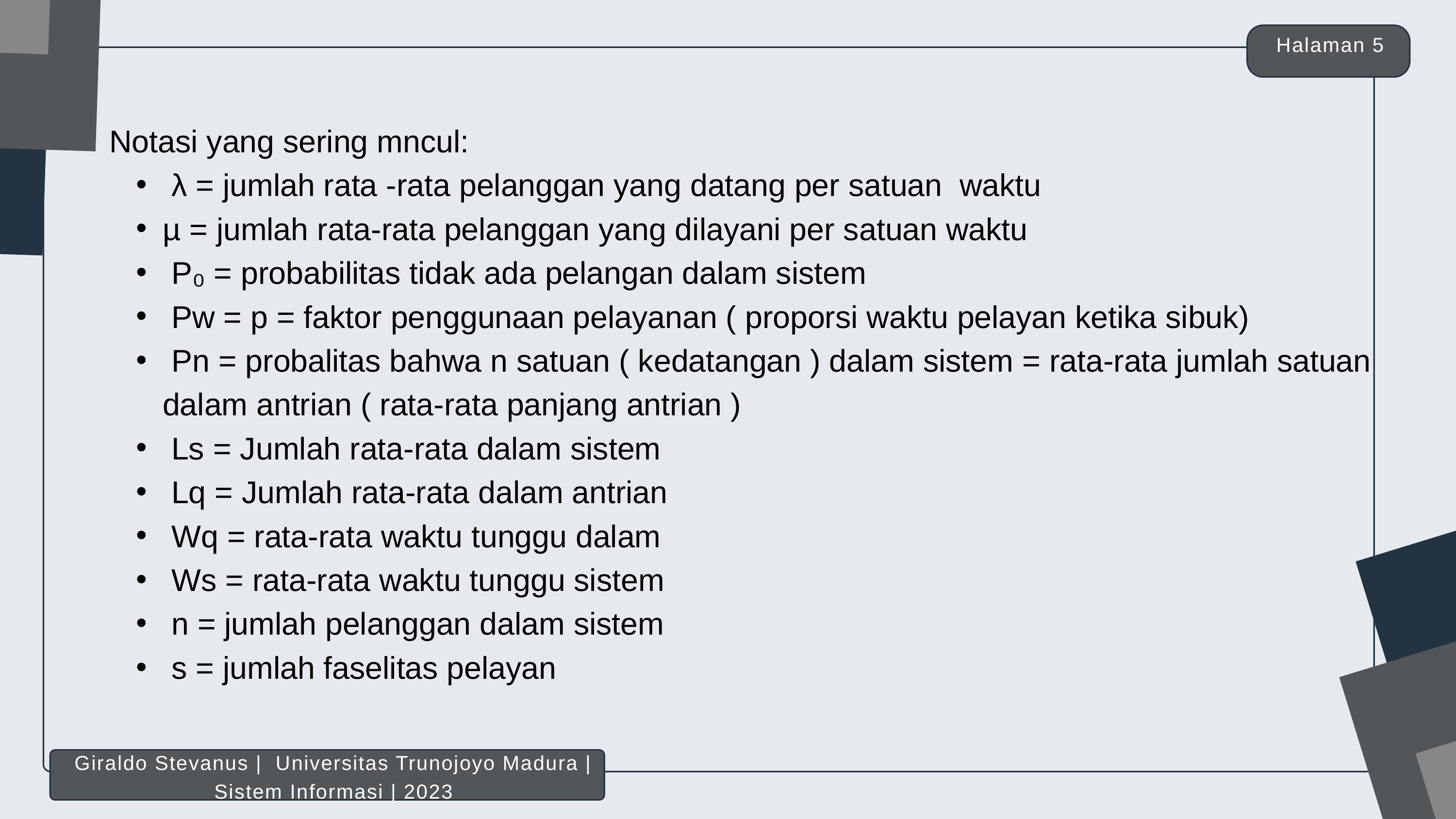

Halaman 5

Notasi yang sering mncul:
 λ = jumlah rata -rata pelanggan yang datang per satuan  waktu
µ = jumlah rata-rata pelanggan yang dilayani per satuan waktu
 P₀ = probabilitas tidak ada pelangan dalam sistem
 Pw = p = faktor penggunaan pelayanan ( proporsi waktu pelayan ketika sibuk)
 Pn = probalitas bahwa n satuan ( kedatangan ) dalam sistem = rata-rata jumlah satuan dalam antrian ( rata-rata panjang antrian )
 Ls = Jumlah rata-rata dalam sistem
 Lq = Jumlah rata-rata dalam antrian
 Wq = rata-rata waktu tunggu dalam
 Ws = rata-rata waktu tunggu sistem
 n = jumlah pelanggan dalam sistem
 s = jumlah faselitas pelayan

Giraldo Stevanus |  Universitas Trunojoyo Madura | Sistem Informasi | 2023